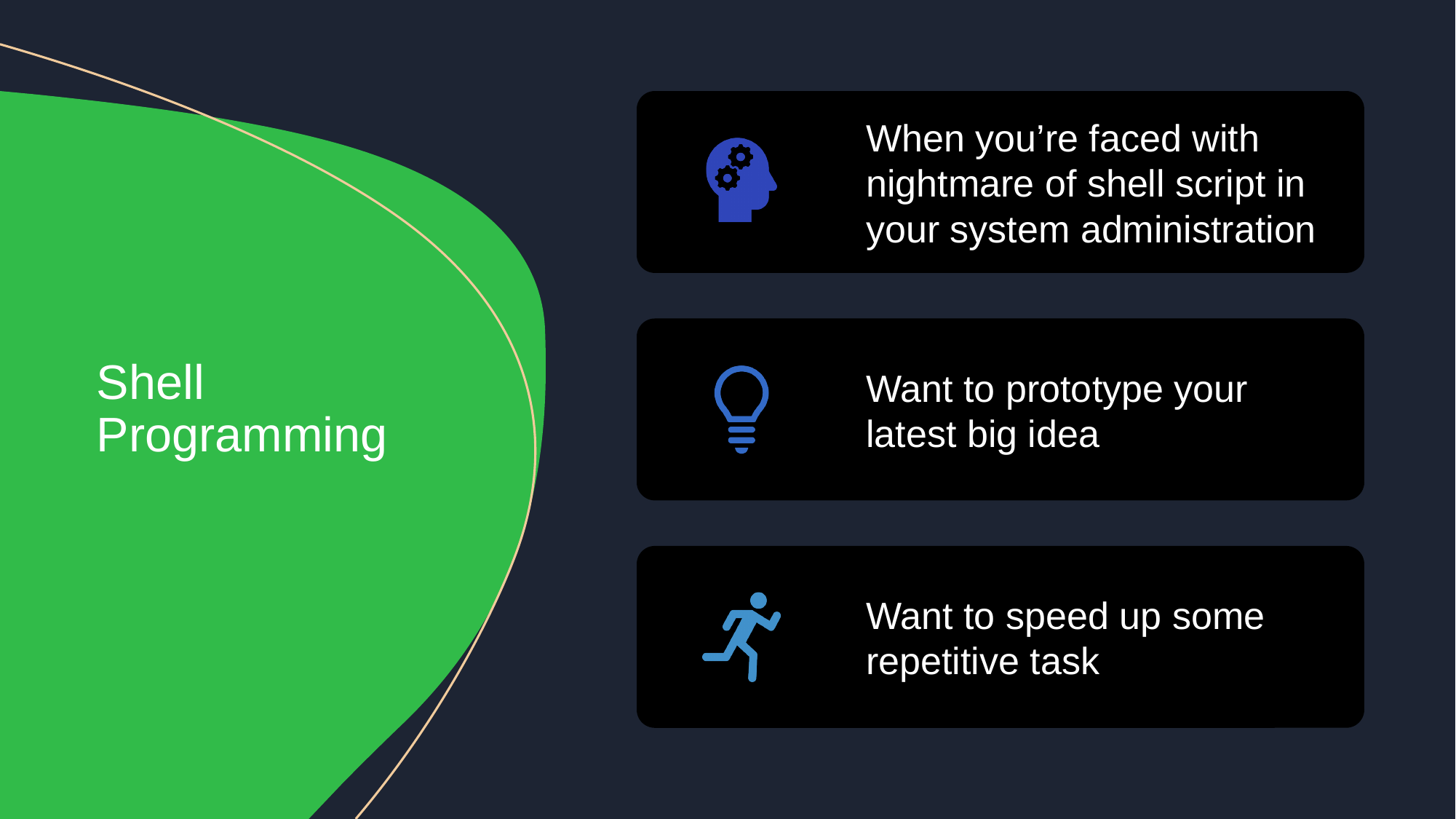

When you’re faced with nightmare of shell script in your system administration
Want to prototype your latest big idea
Want to speed up some repetitive task

# Shell Programming